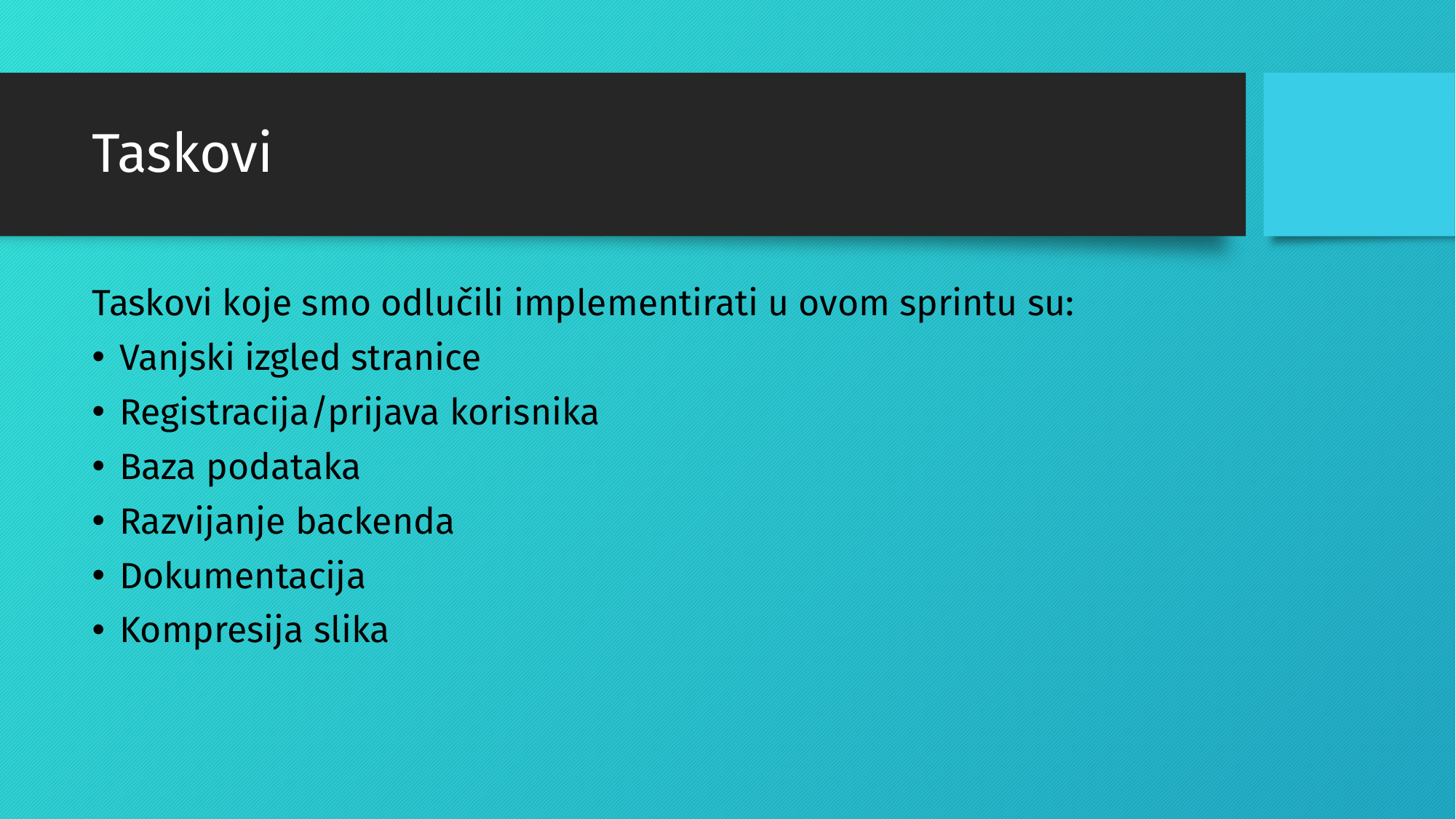

# Taskovi
Taskovi koje smo odlučili implementirati u ovom sprintu su:
Vanjski izgled stranice
Registracija/prijava korisnika
Baza podataka
Razvijanje backenda
Dokumentacija
Kompresija slika